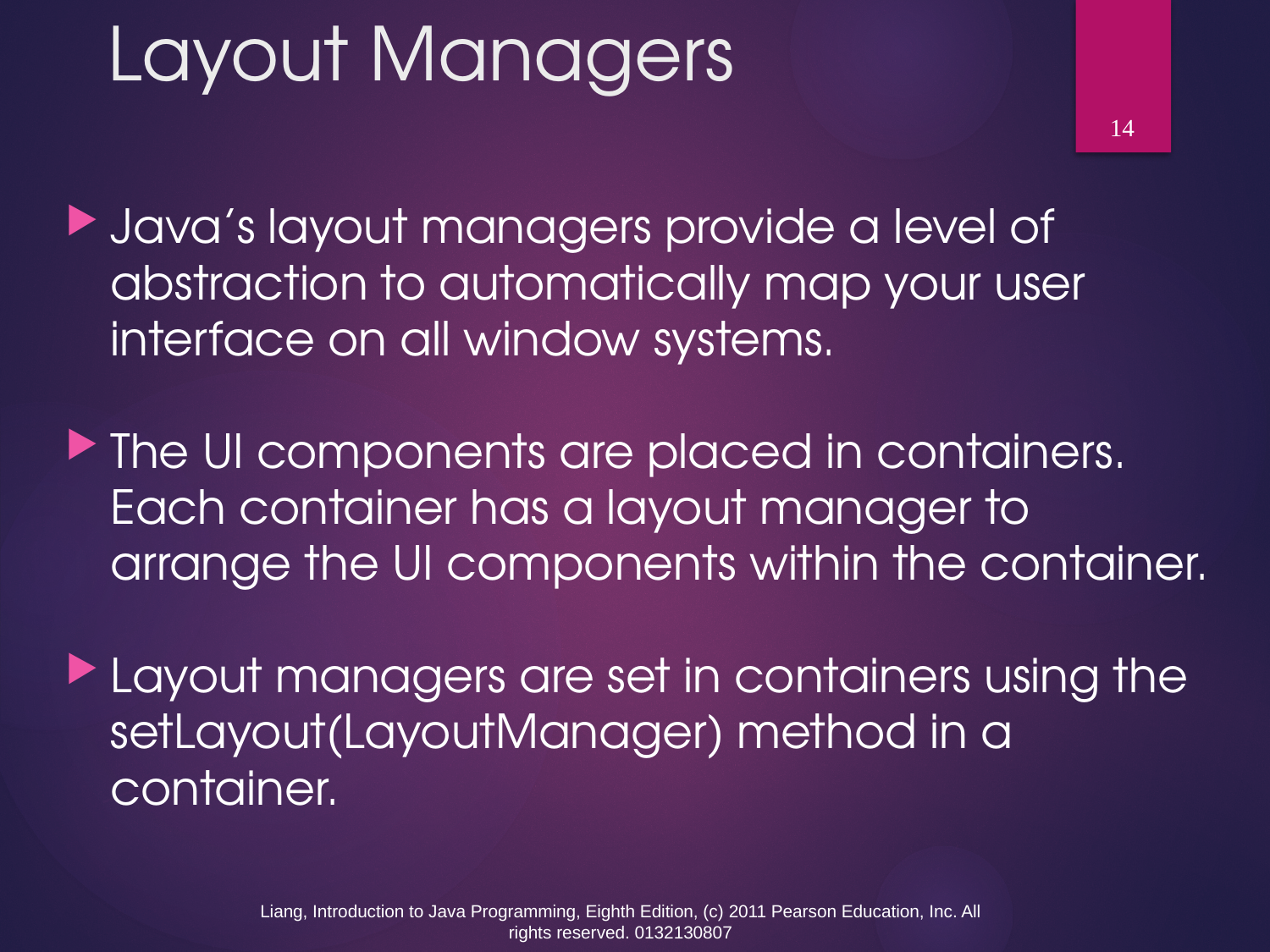

# Layout Managers
14
Java’s layout managers provide a level of abstraction to automatically map your user interface on all window systems.

The UI components are placed in containers.  Each container has a layout manager to arrange the UI components within the container.

Layout managers are set in containers using the setLayout(LayoutManager) method in a container.